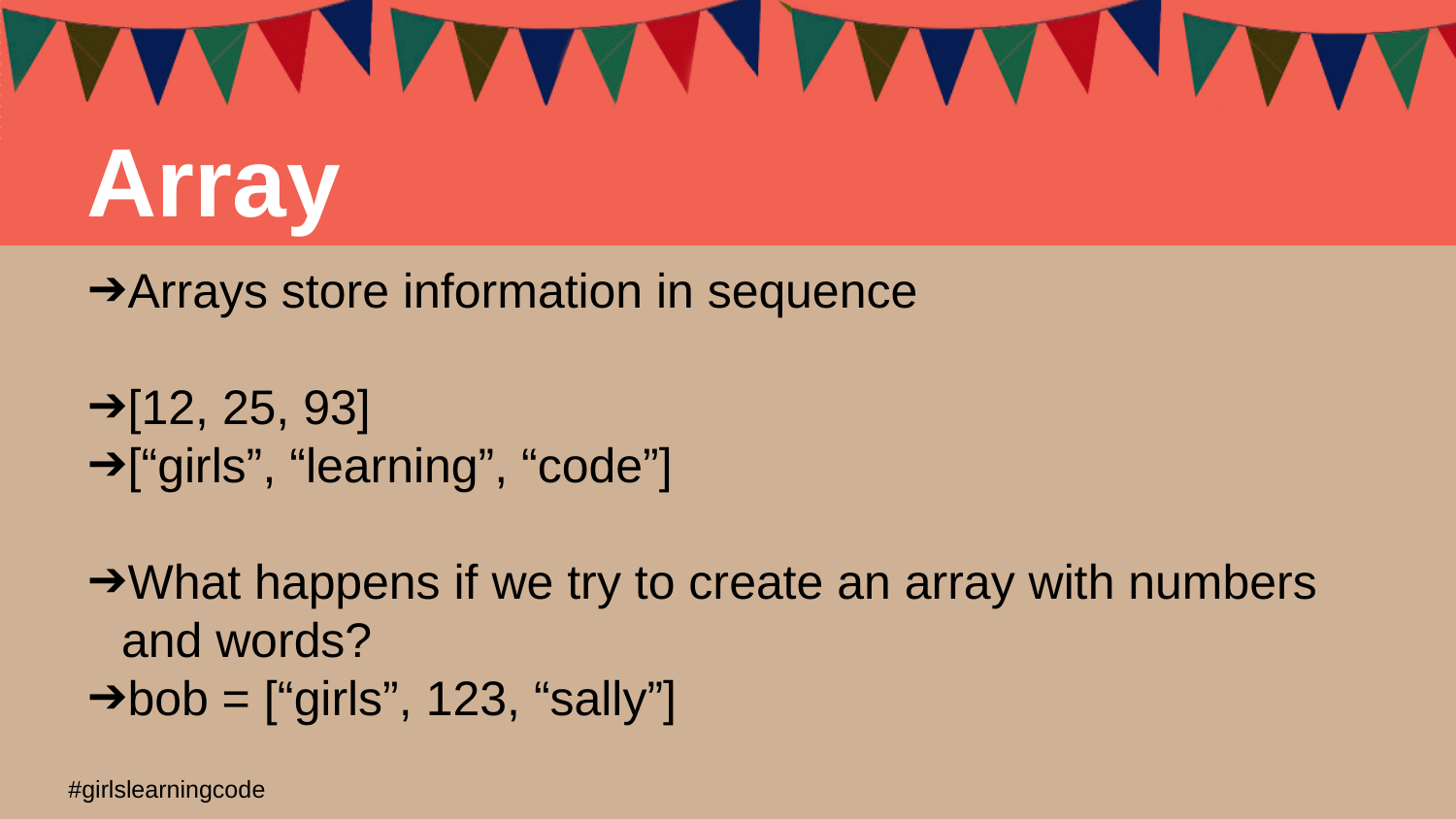

Array
Arrays store information in sequence

[12, 25, 93]
[“girls”, “learning”, “code”]

What happens if we try to create an array with numbers and words?
bob = [“girls”, 123, “sally”]